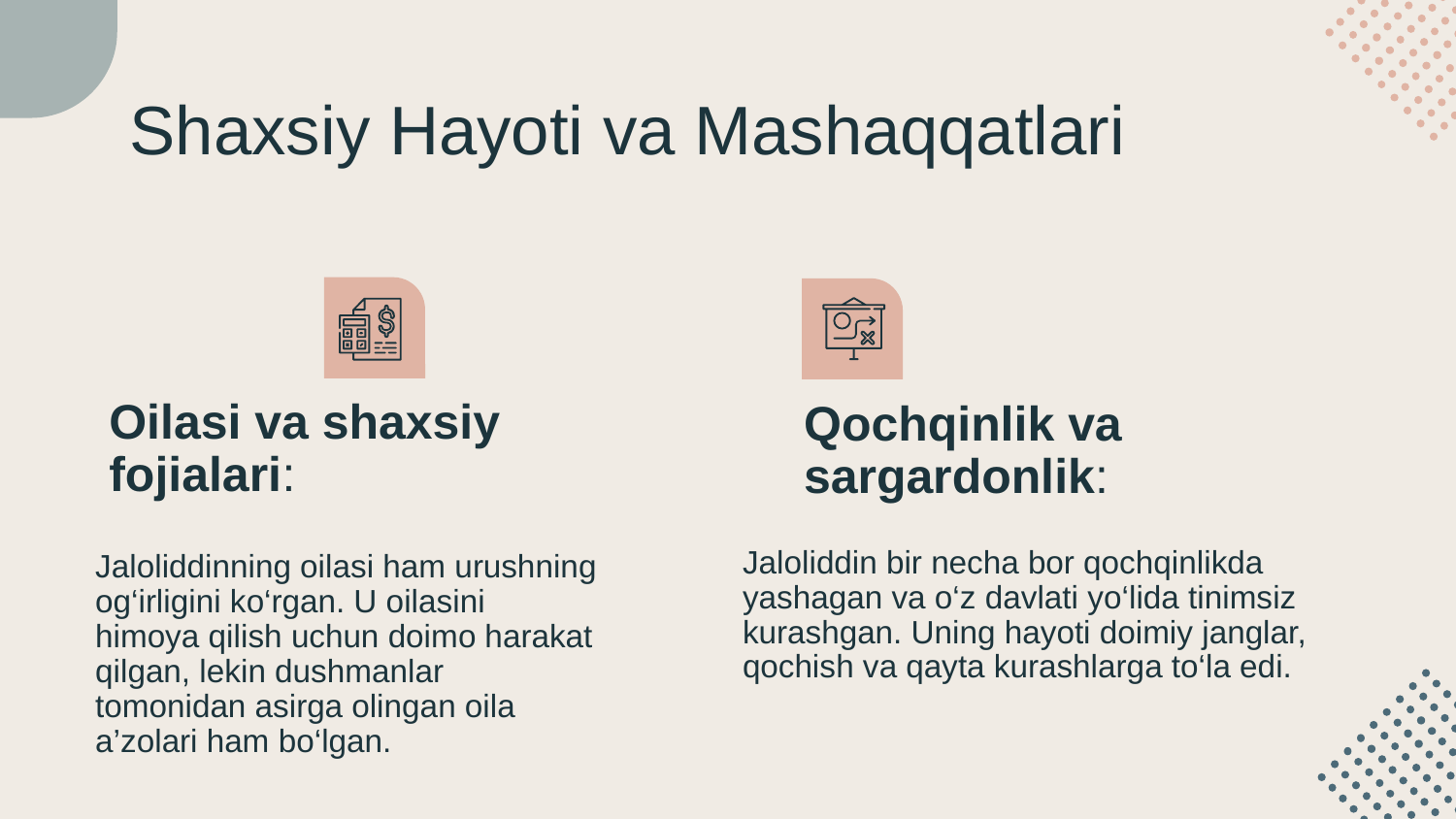

# Shaxsiy Hayoti va Mashaqqatlari

Oilasi va shaxsiy fojialari:
Qochqinlik va sargardonlik:
Jaloliddin bir necha bor qochqinlikda yashagan va o‘z davlati yo‘lida tinimsiz kurashgan. Uning hayoti doimiy janglar, qochish va qayta kurashlarga to‘la edi.
Jaloliddinning oilasi ham urushning og‘irligini ko‘rgan. U oilasini himoya qilish uchun doimo harakat qilgan, lekin dushmanlar tomonidan asirga olingan oila a’zolari ham bo‘lgan.